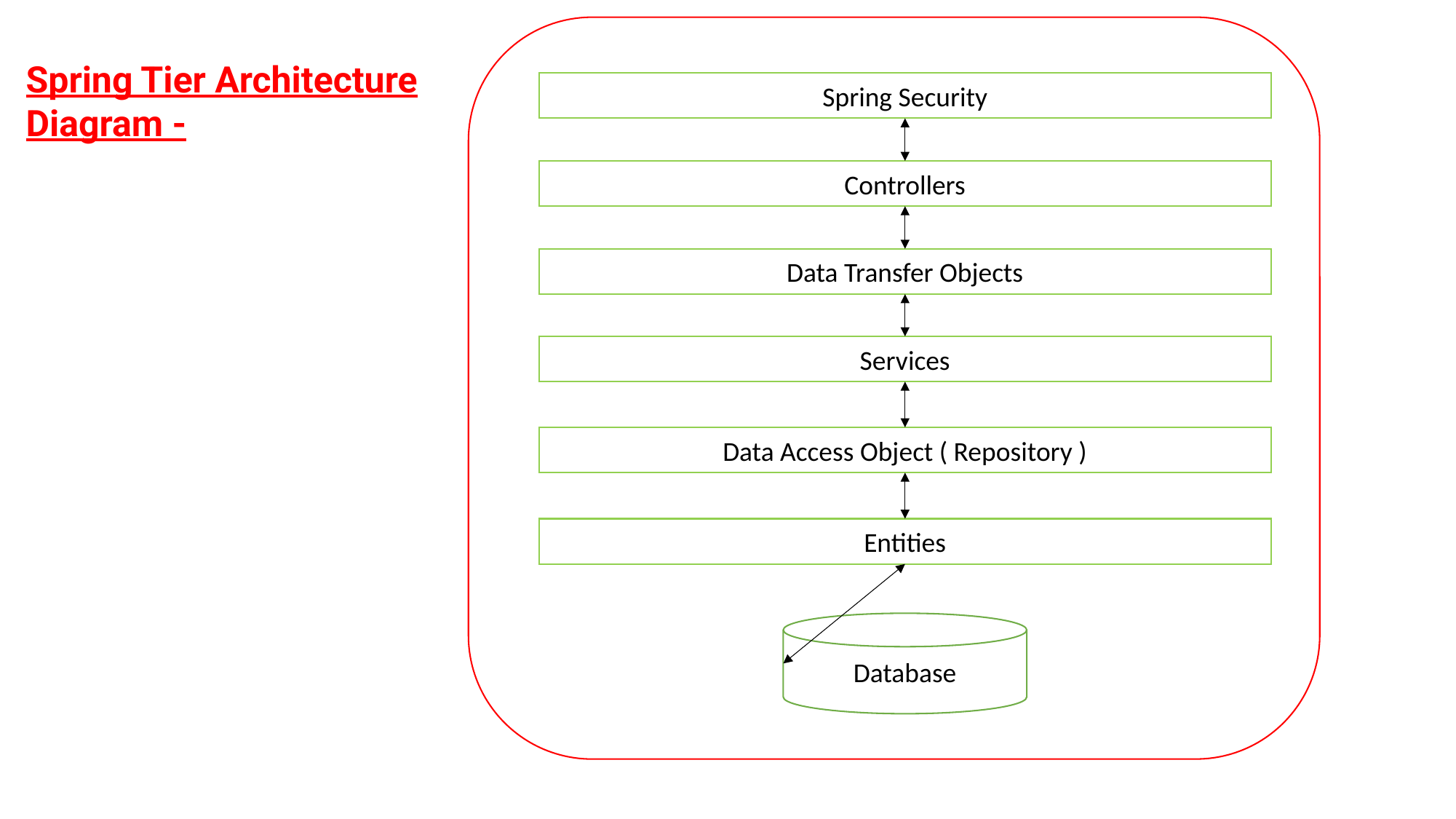

Spring Tier Architecture Diagram -
Spring Security
Controllers
Data Transfer Objects
Services
Data Access Object ( Repository )
Entities
Database